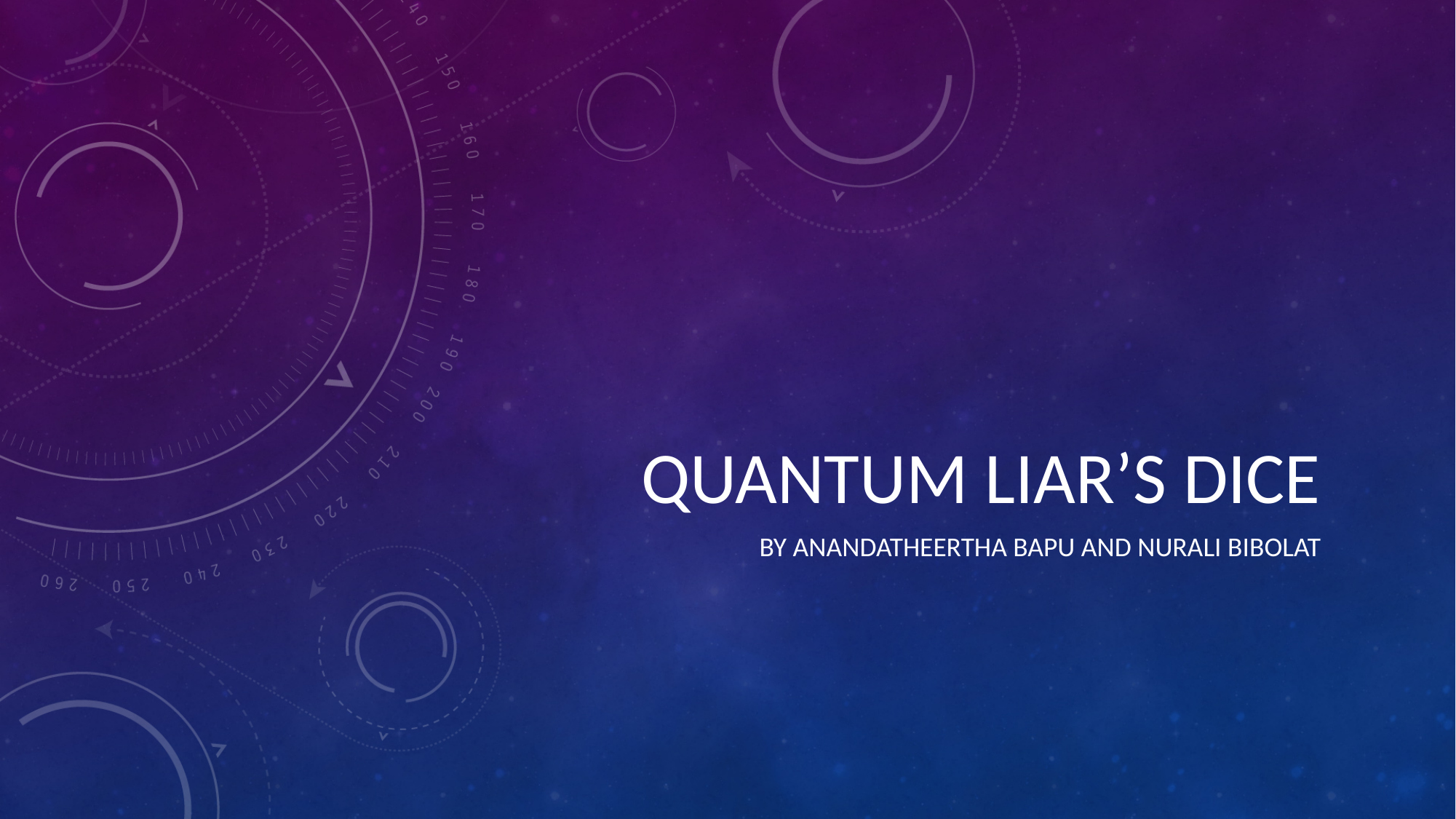

# Quantum liar’s dice
By Anandatheertha Bapu and Nurali Bibolat